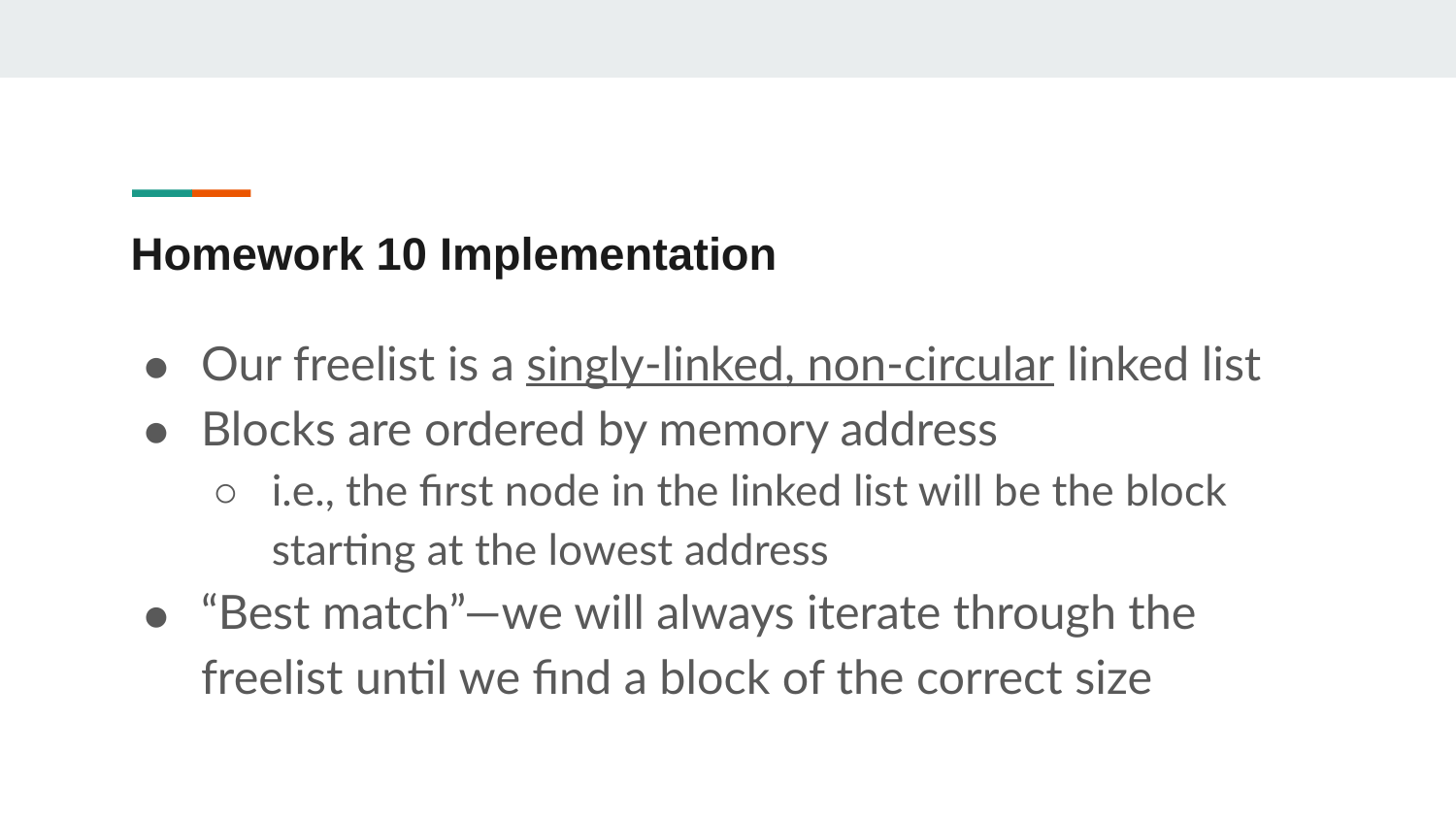

# Homework 10 Implementation
Our freelist is a singly-linked, non-circular linked list
Blocks are ordered by memory address
i.e., the first node in the linked list will be the block starting at the lowest address
“Best match”—we will always iterate through the freelist until we find a block of the correct size